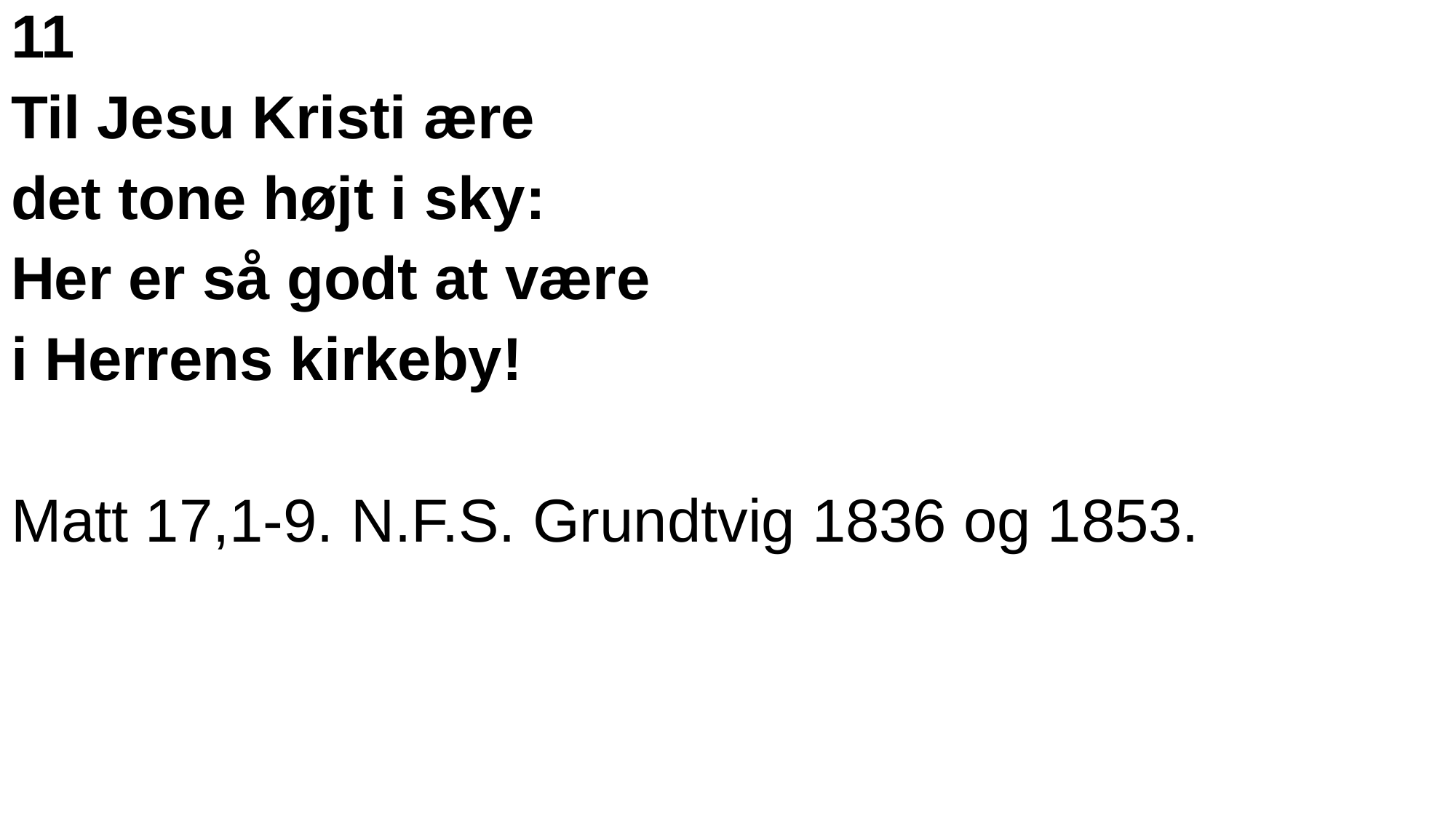

11
Til Jesu Kristi ære
det tone højt i sky:
Her er så godt at være
i Herrens kirkeby!

Matt 17,1-9. N.F.S. Grundtvig 1836 og 1853.
#